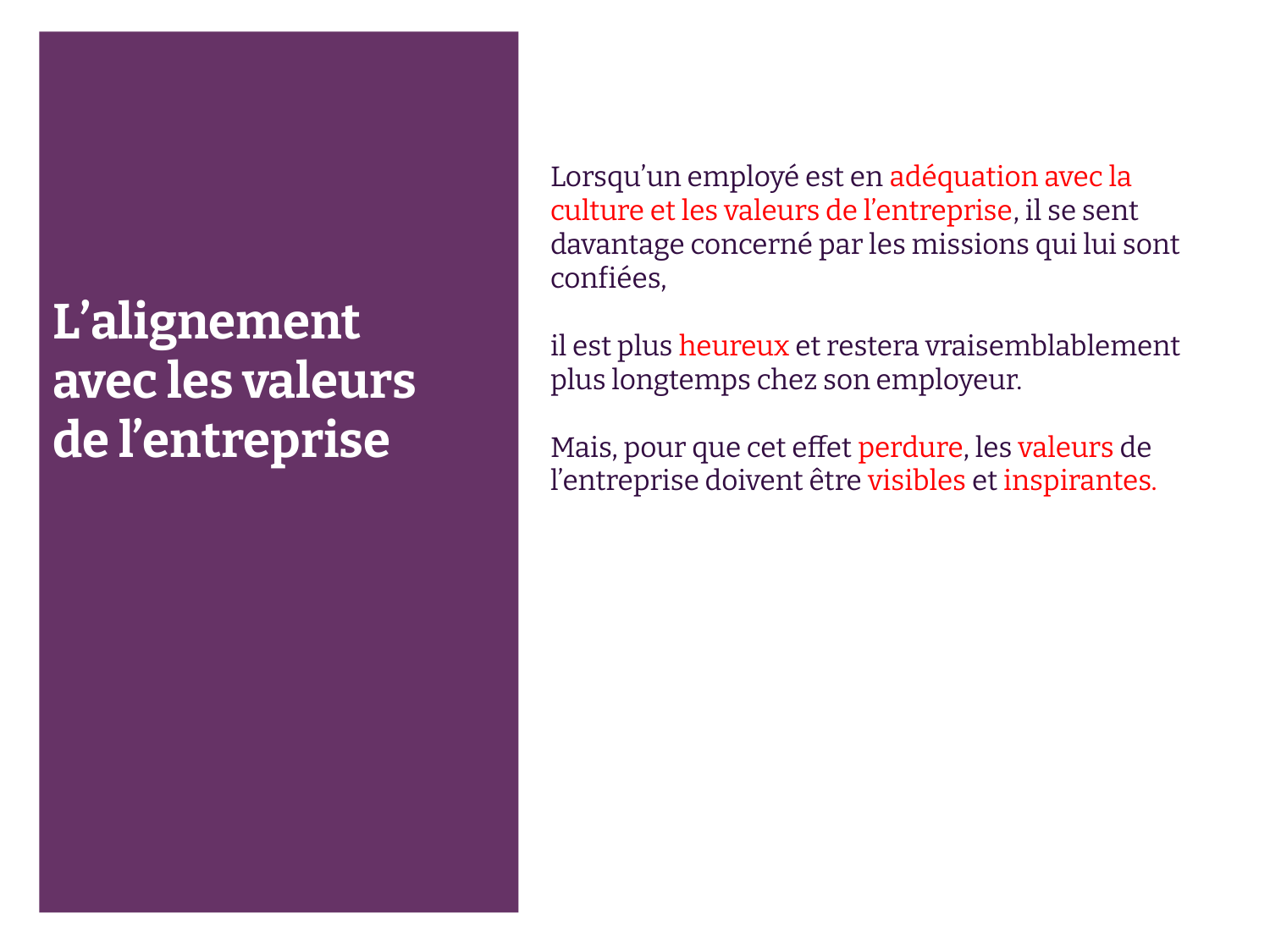

Lorsqu’un employé est en adéquation avec la culture et les valeurs de l’entreprise, il se sent davantage concerné par les missions qui lui sont confiées,

il est plus heureux et restera vraisemblablement plus longtemps chez son employeur.

Mais, pour que cet effet perdure, les valeurs de l’entreprise doivent être visibles et inspirantes.
L’alignement avec les valeurs de l’entreprise